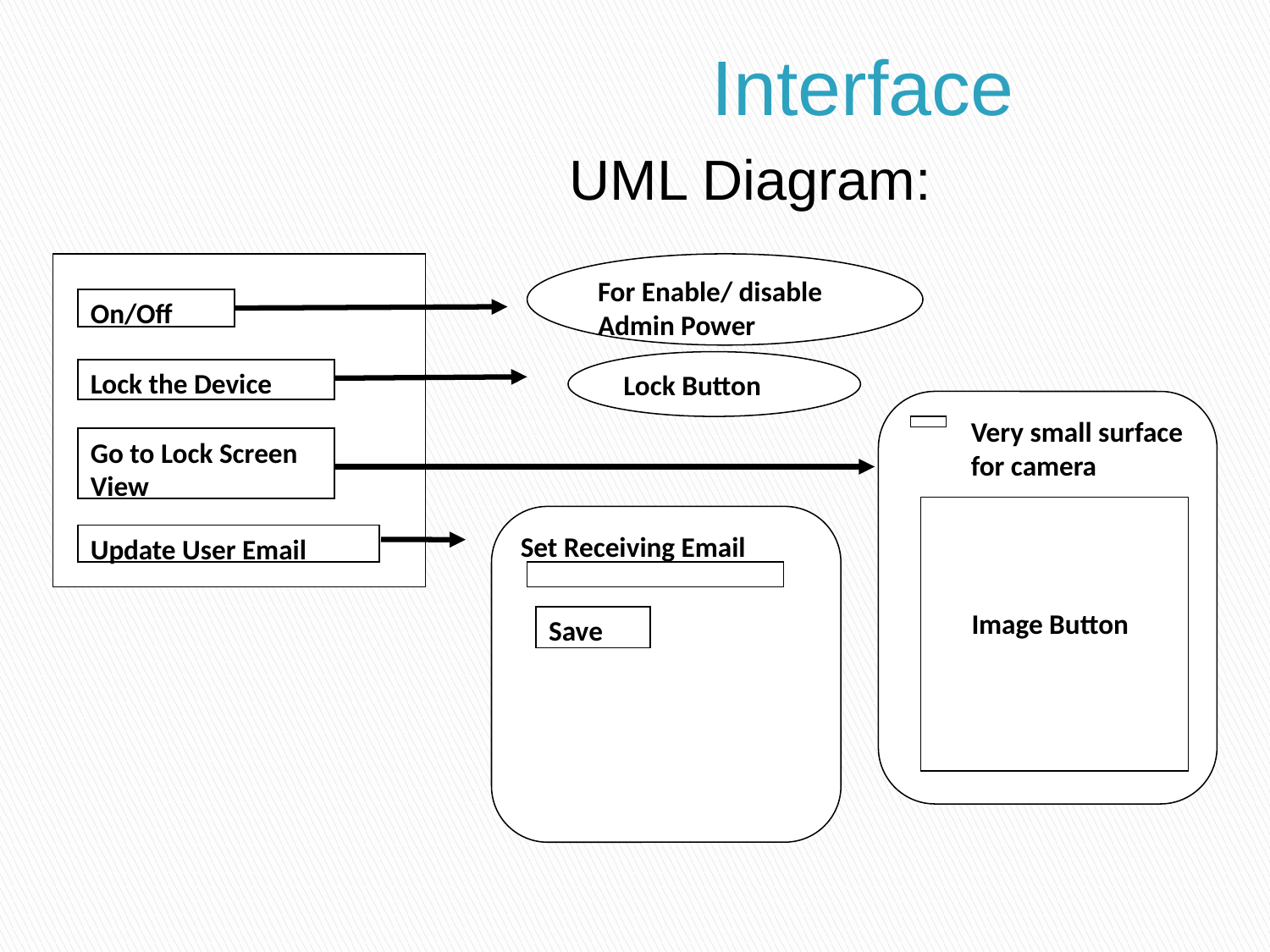

# Interface
UML Diagram:

For Enable/ disable Admin Power
On/Off
Lock Button
Lock the Device
Go to Lock Screen View
Update User Email
Very small surface for camera

      Image Button
Set Receiving Email

Save